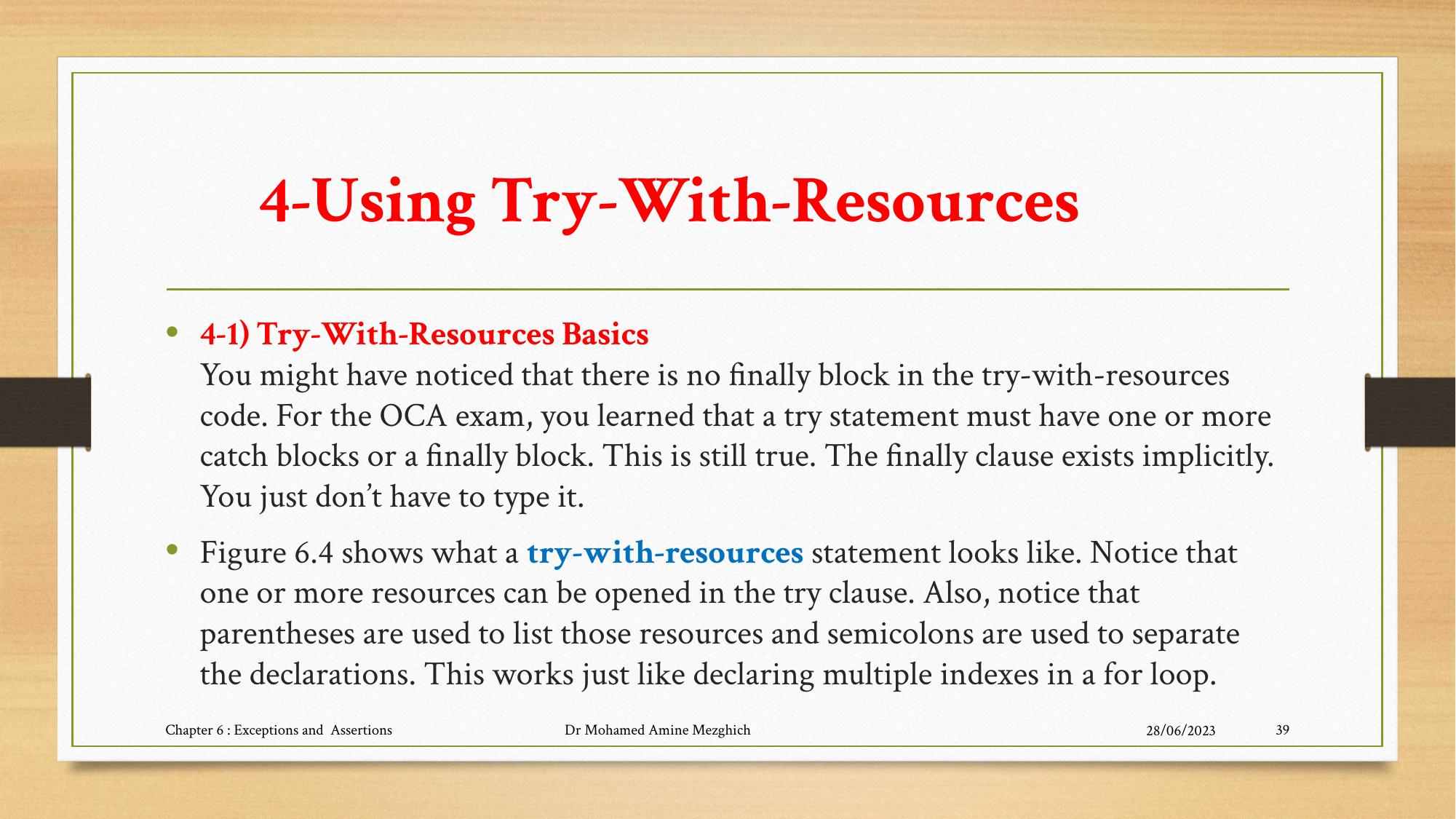

# 4-Using Try-With-Resources
4-1) Try-With-Resources Basics
You might have noticed that there is no finally block in the try-with-resources code. For the OCA exam, you learned that a try statement must have one or more catch blocks or a finally block. This is still true. The finally clause exists implicitly. You just don’t have to type it.
Figure 6.4 shows what a try-with-resources statement looks like. Notice that one or more resources can be opened in the try clause. Also, notice that parentheses are used to list those resources and semicolons are used to separate the declarations. This works just like declaring multiple indexes in a for loop.
Chapter 6 : Exceptions and  Assertions                                                  Dr Mohamed Amine Mezghich
28/06/2023
39